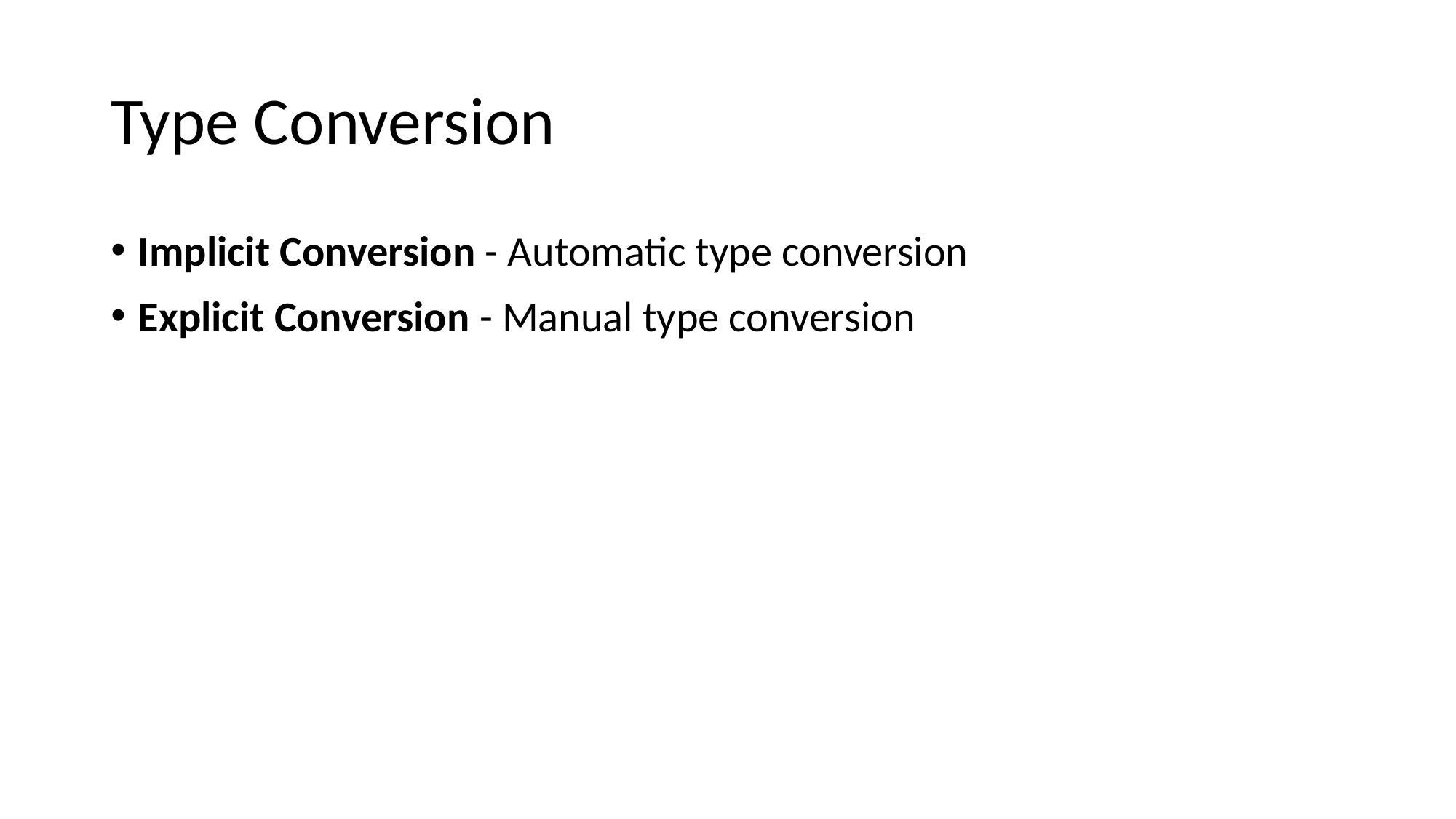

# Type Conversion
Implicit Conversion - Automatic type conversion
Explicit Conversion - Manual type conversion